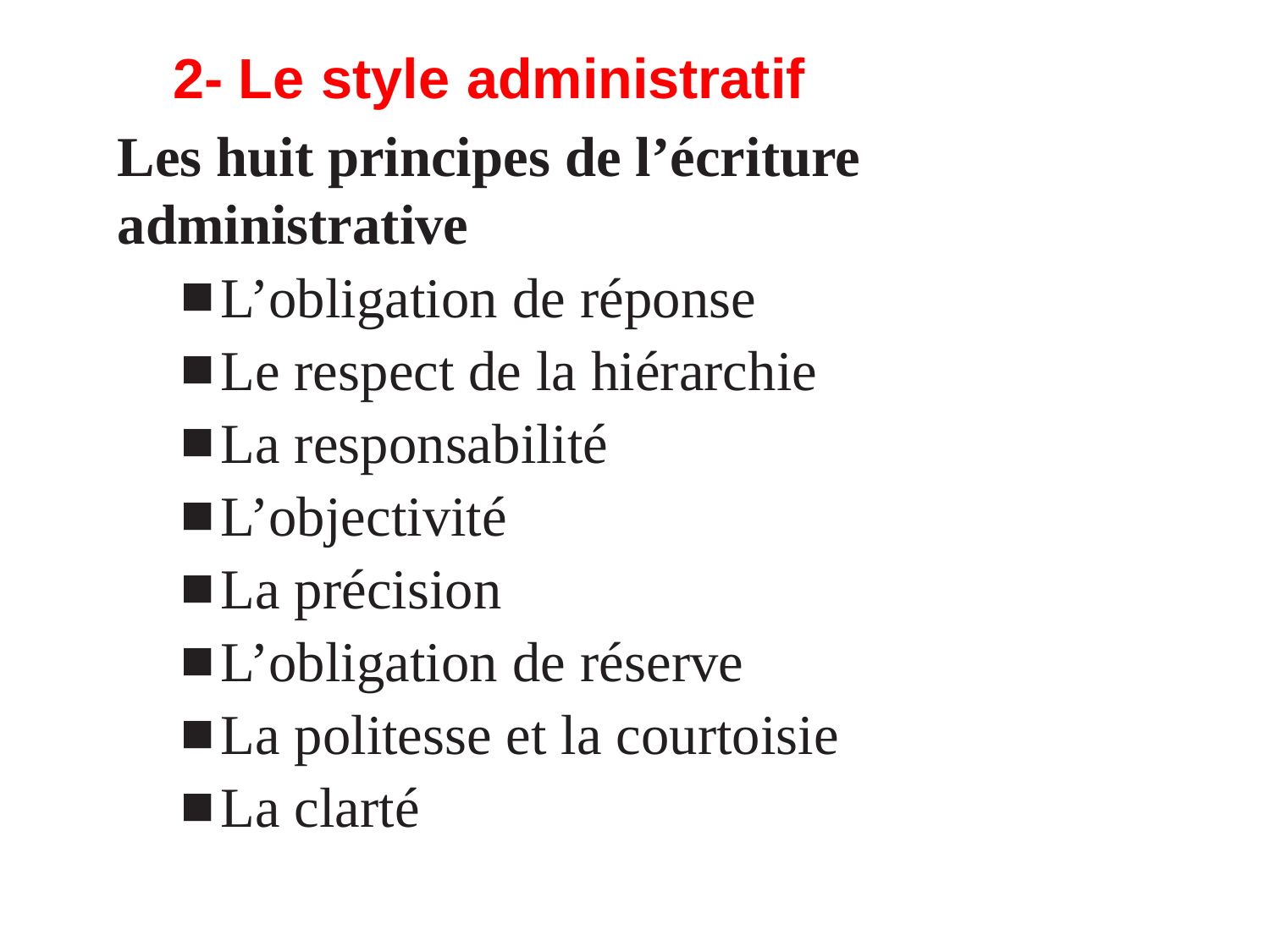

2- Le style administratif
Les huit principes de l’écriture administrative
L’obligation de réponse
Le respect de la hiérarchie
La responsabilité
L’objectivité
La précision
L’obligation de réserve
La politesse et la courtoisie
La clarté